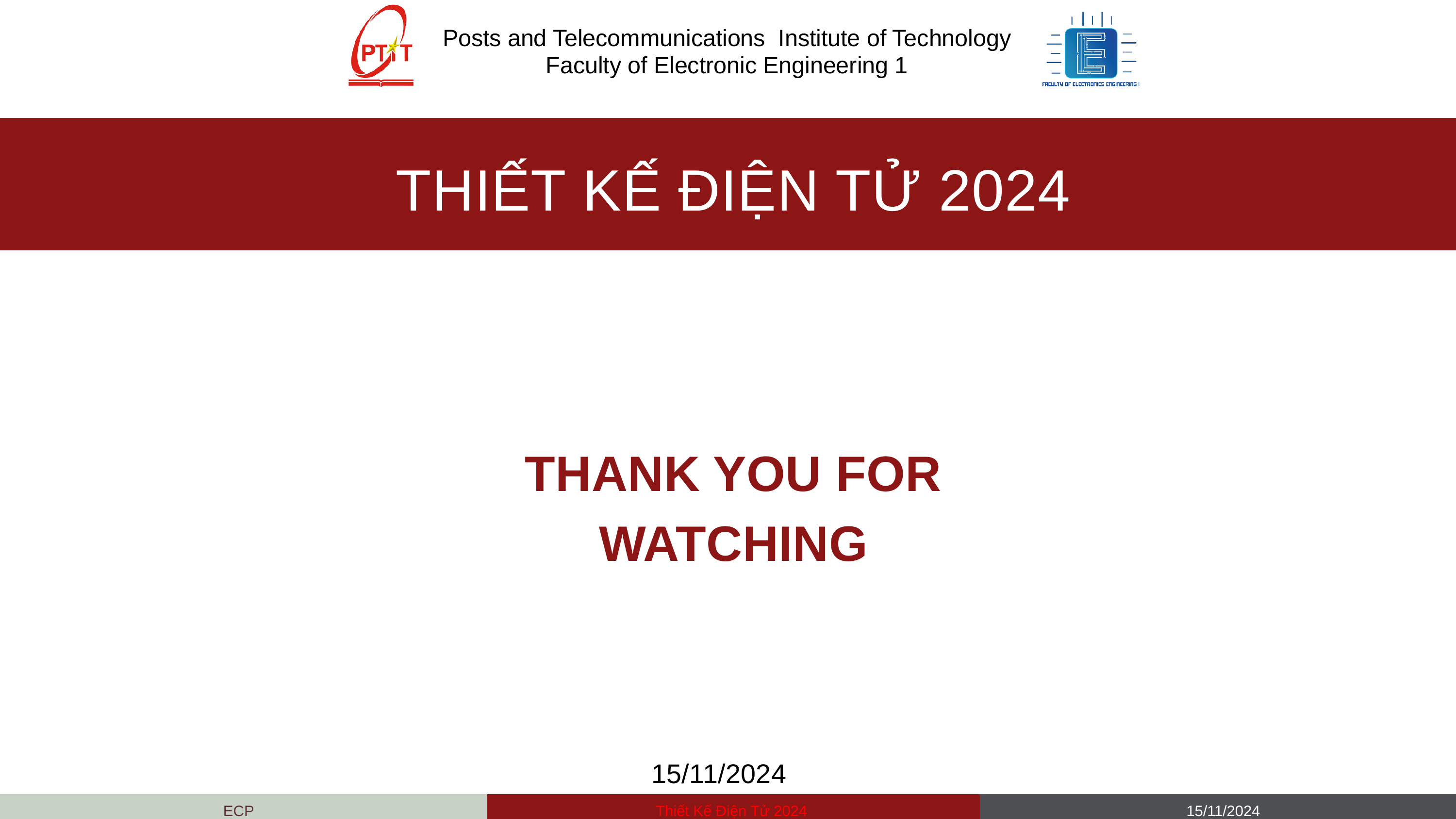

Posts and Telecommunications  Institute of Technology
Faculty of Electronic Engineering 1

THIẾT KẾ ĐIỆN TỬ 2024
THANK YOU FOR WATCHING
15/11/2024

ECP
Thiết Kế Điện Tử 2024
15/11/2024